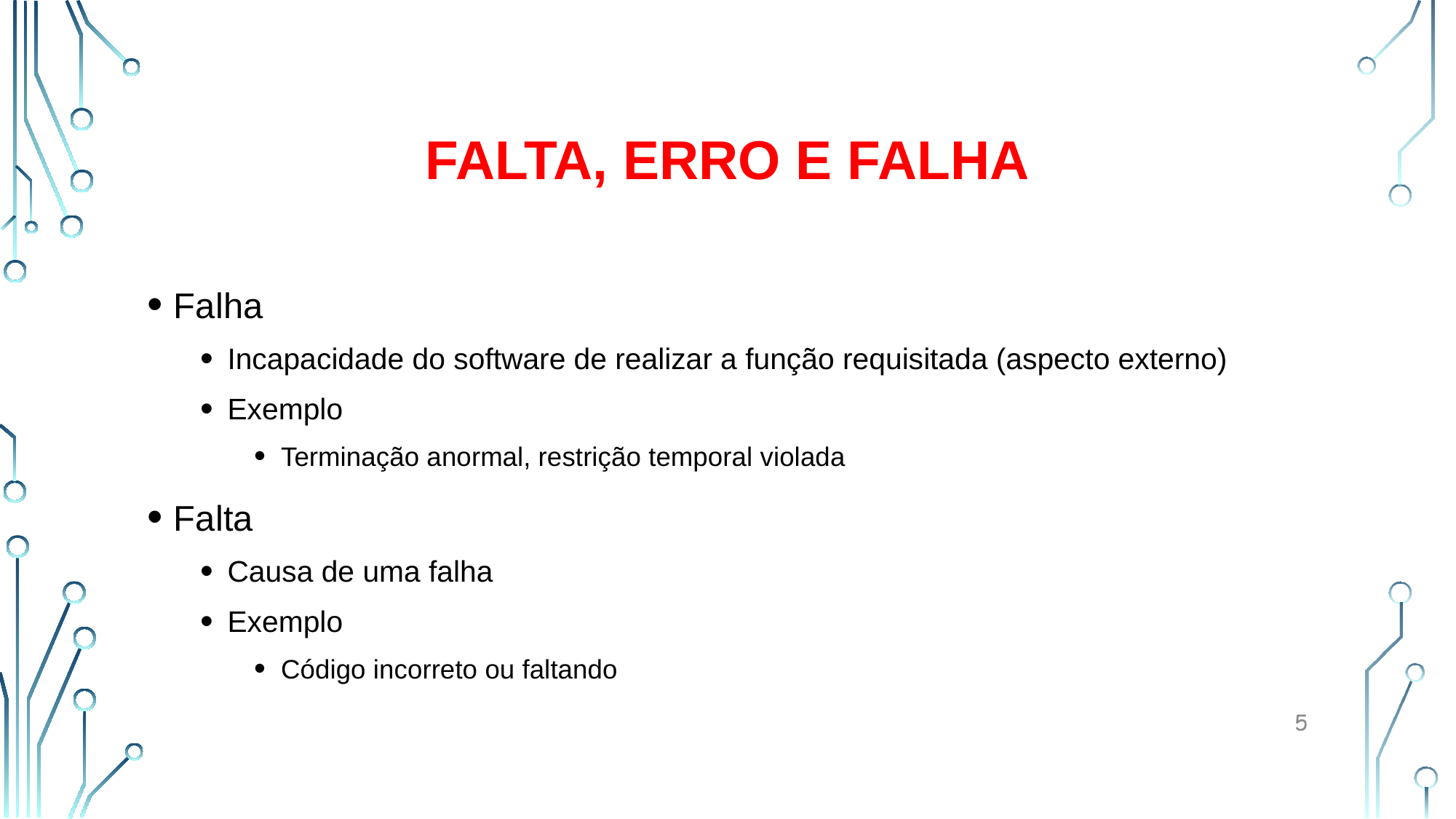

# Falta, erro e falha
Falha
Incapacidade do software de realizar a função requisitada (aspecto externo)
Exemplo
Terminação anormal, restrição temporal violada
Falta
Causa de uma falha
Exemplo
Código incorreto ou faltando

5